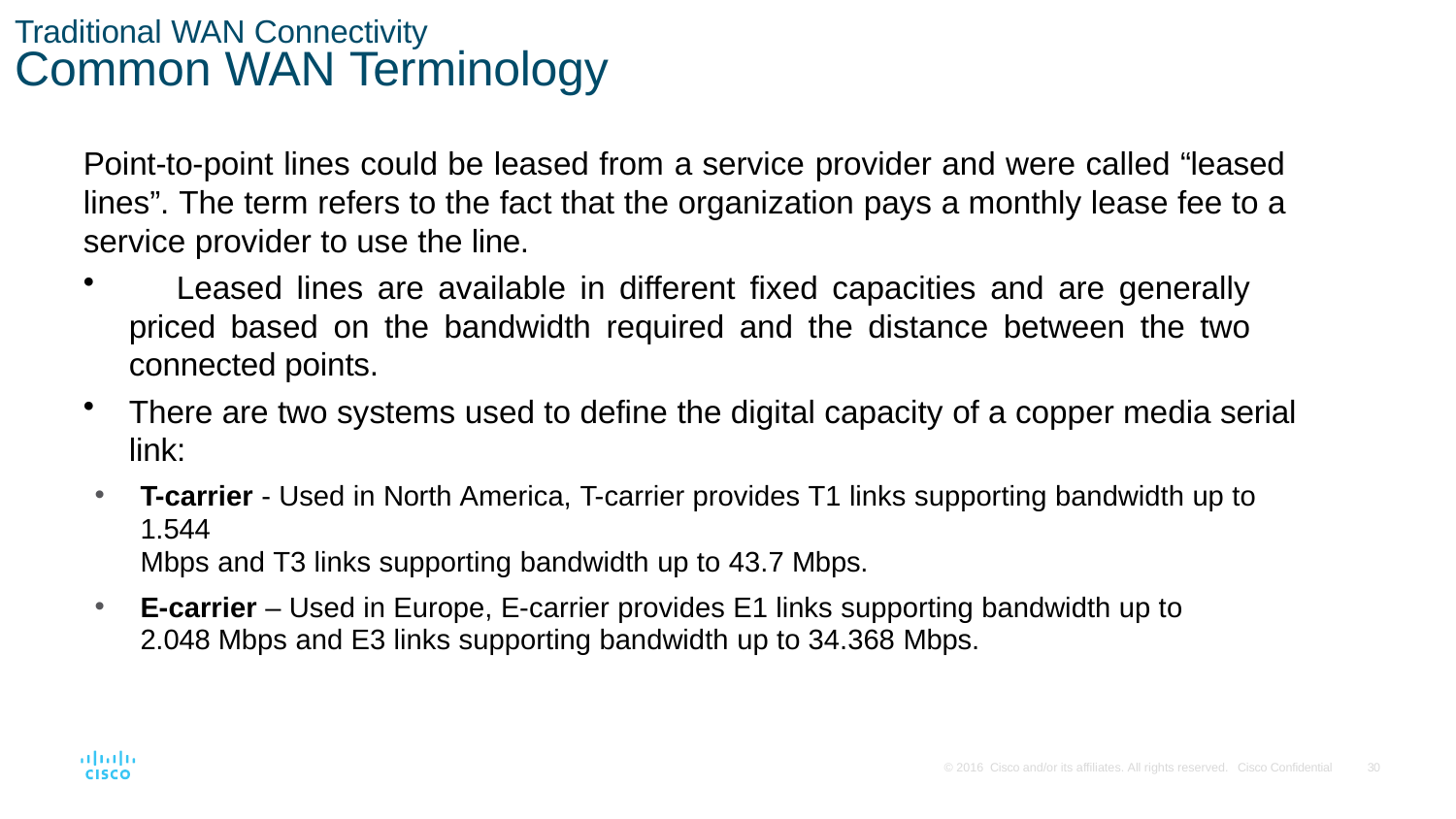

Traditional WAN Connectivity
# Common WAN Terminology
Point-to-point lines could be leased from a service provider and were called “leased lines”. The term refers to the fact that the organization pays a monthly lease fee to a service provider to use the line.
	Leased lines are available in different fixed capacities and are generally priced based on the bandwidth required and the distance between the two connected points.
There are two systems used to define the digital capacity of a copper media serial link:
T-carrier - Used in North America, T-carrier provides T1 links supporting bandwidth up to 1.544
Mbps and T3 links supporting bandwidth up to 43.7 Mbps.
E-carrier – Used in Europe, E-carrier provides E1 links supporting bandwidth up to 2.048 Mbps and E3 links supporting bandwidth up to 34.368 Mbps.
© 2016 Cisco and/or its affiliates. All rights reserved. Cisco Confidential
30